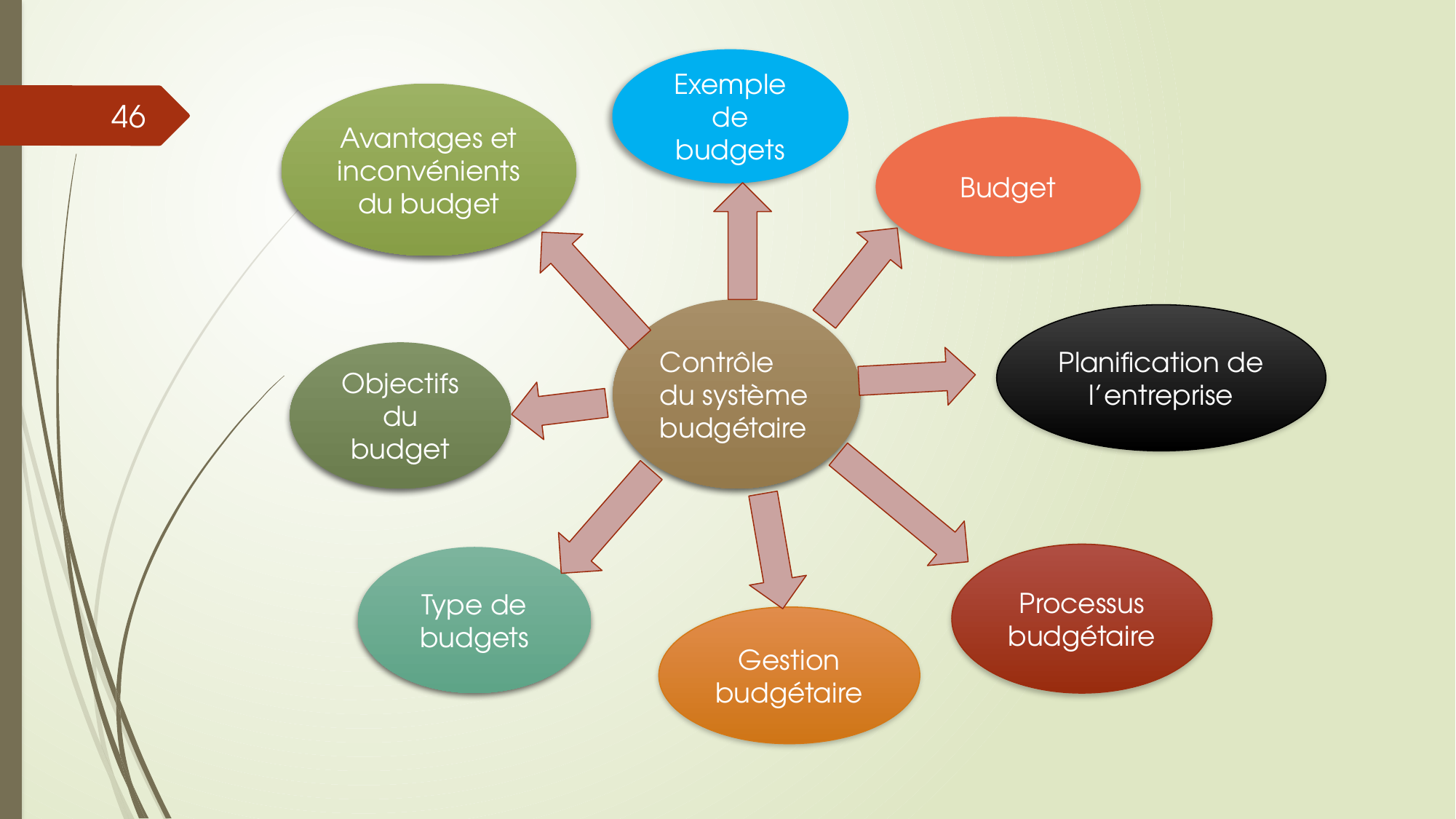

Exemple de budgets
Avantages et inconvénients du budget
46
Budget

Contrôle  du système budgétaire
Planification de l’entreprise

Objectifs du budget

Processus budgétaire
Type de budgets
Gestion budgétaire